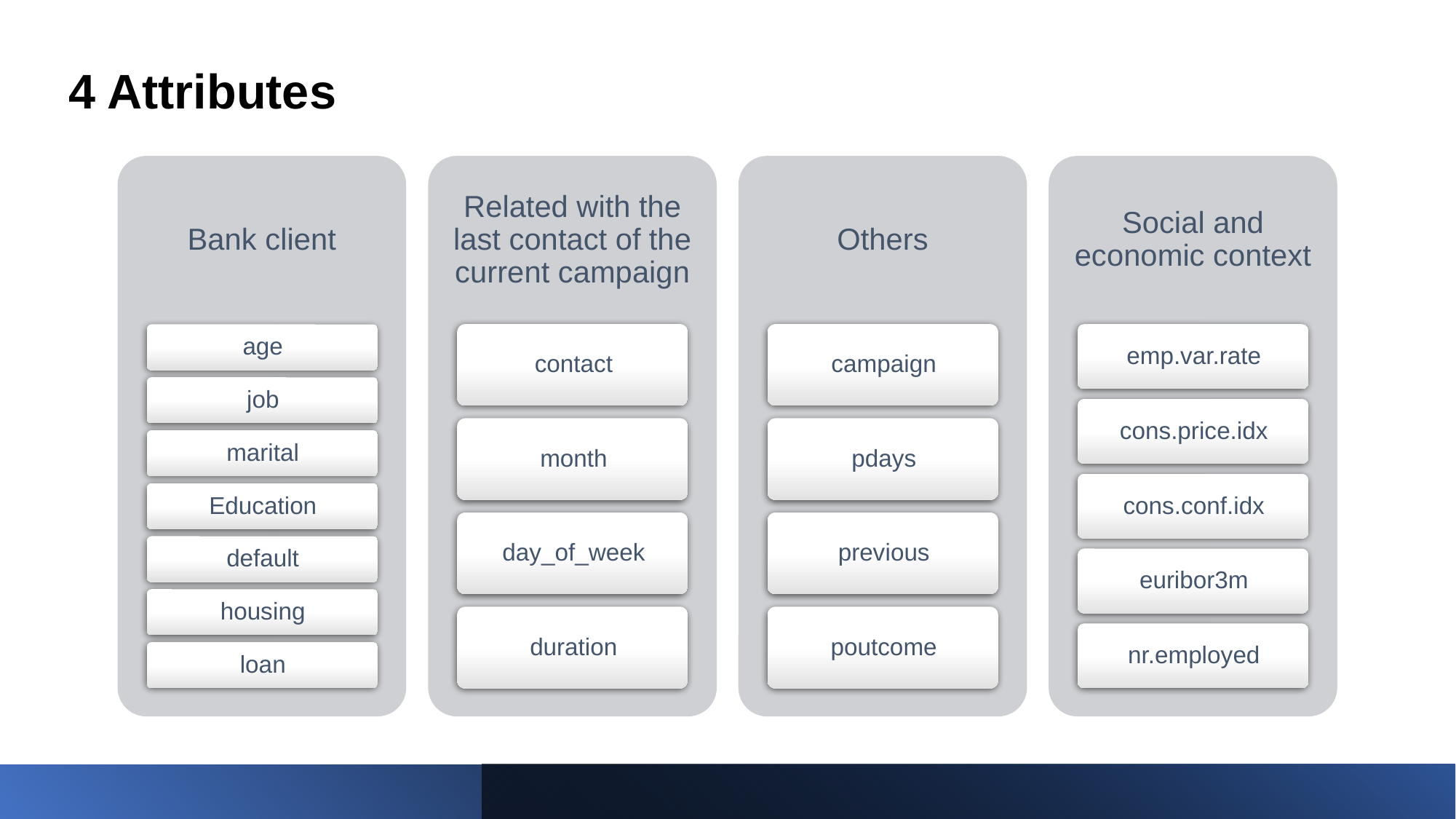

# 4 Attributes
Bank client
age
job
marital
Education
default
housing
loan
Related with the last contact of the current campaign
contact
month
day_of_week
duration
Others
campaign
pdays
previous
poutcome
Social and economic context
emp.var.rate
cons.price.idx
cons.conf.idx
euribor3m
nr.employed